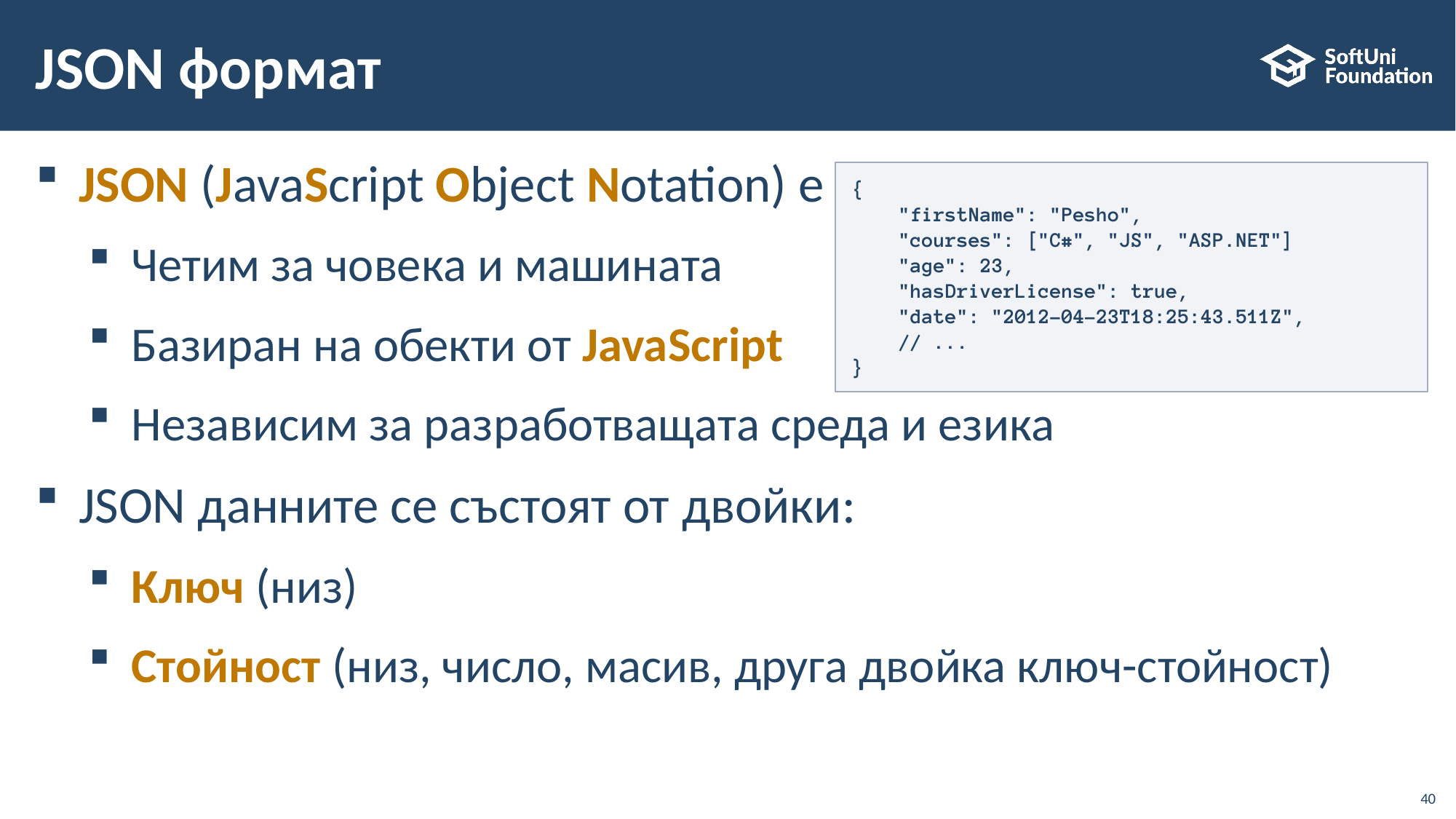

# JSON формат
JSON (JavaScript Object Notation) e
Четим за човека и машината
Базиран на обекти от JavaScript
Независим за разработващата среда и езика
JSON данните се състоят от двойки:
Ключ (низ)
Стойност (низ, число, масив, друга двойка ключ-стойност)
{
    "firstName": "Pesho",
    "courses": ["C#", "JS", "ASP.NET"]
    "age": 23,
    "hasDriverLicense": true,
    "date": "2012-04-23T18:25:43.511Z",
    // ...
}
40